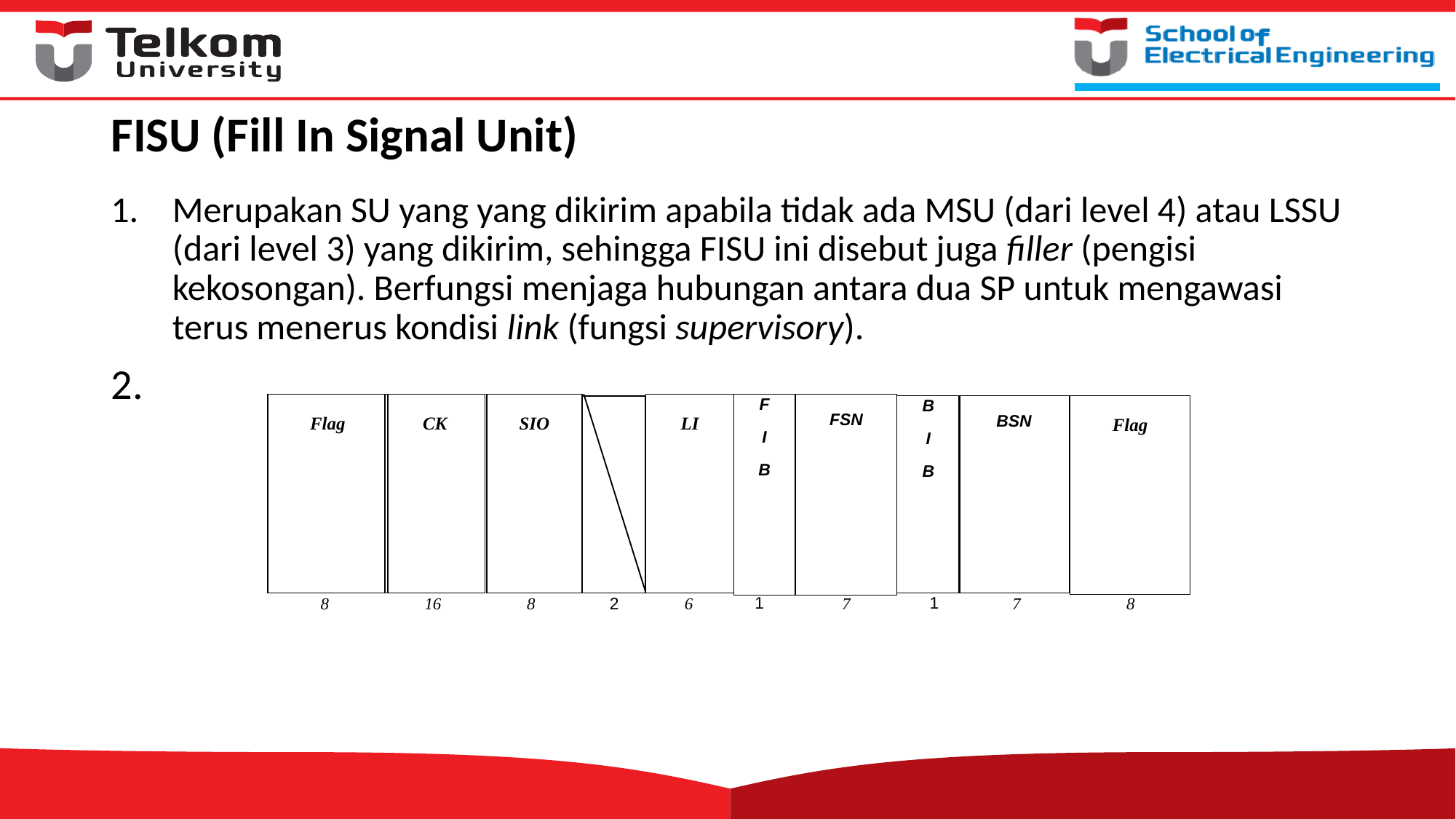

# FISU (Fill In Signal Unit)
Merupakan SU yang yang dikirim apabila tidak ada MSU (dari level 4) atau LSSU (dari level 3) yang dikirim, sehingga FISU ini disebut juga filler (pengisi kekosongan). Berfungsi menjaga hubungan antara dua SP untuk mengawasi terus menerus kondisi link (fungsi supervisory).

Flag
CK
SIO

LI
F
I
B
FSN
B
I
B
BSN
Flag
8
16
8
2
6
7
7
8
1
1